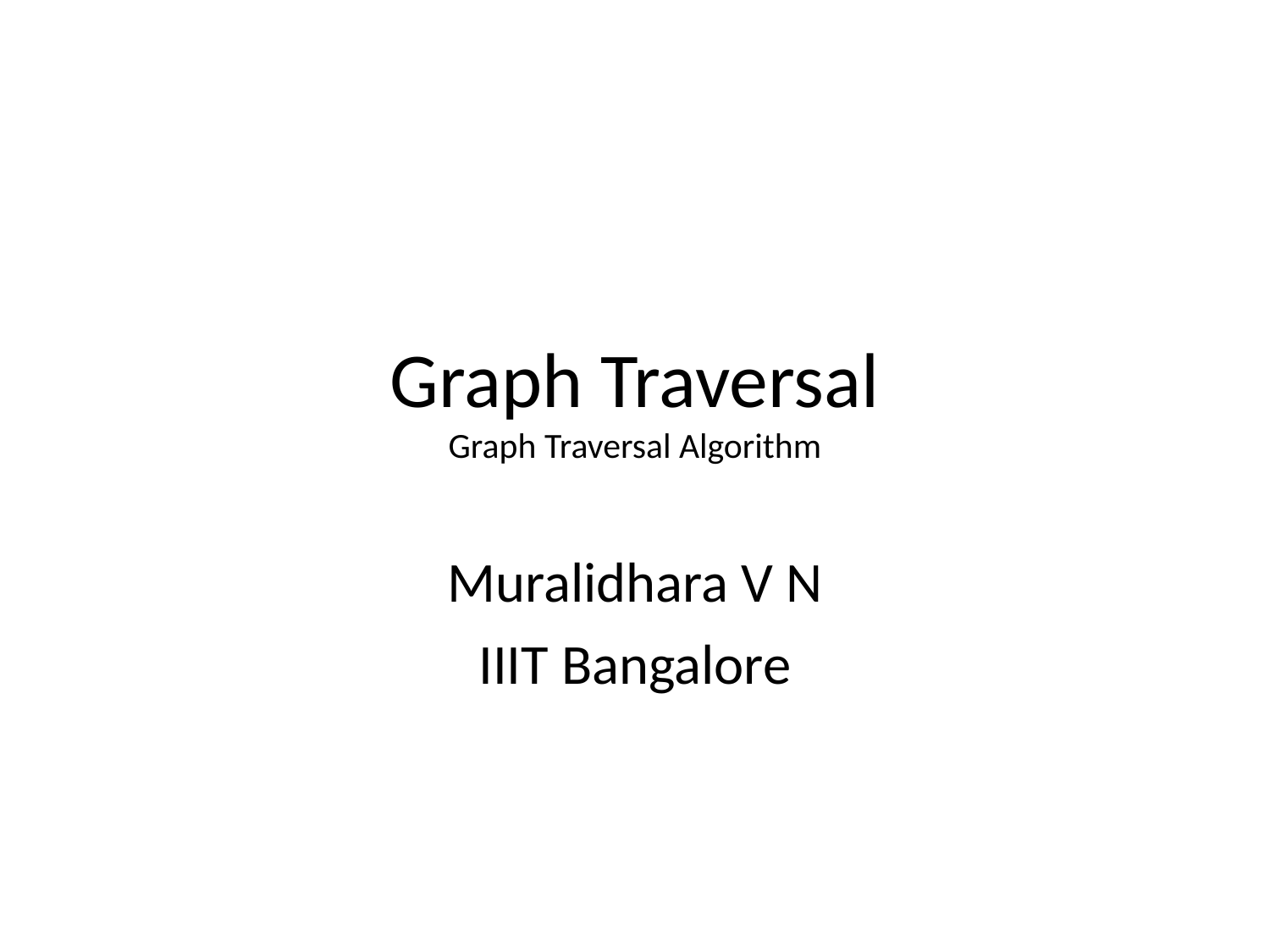

# Graph Traversal Graph Traversal Algorithm
Muralidhara V N
IIIT Bangalore